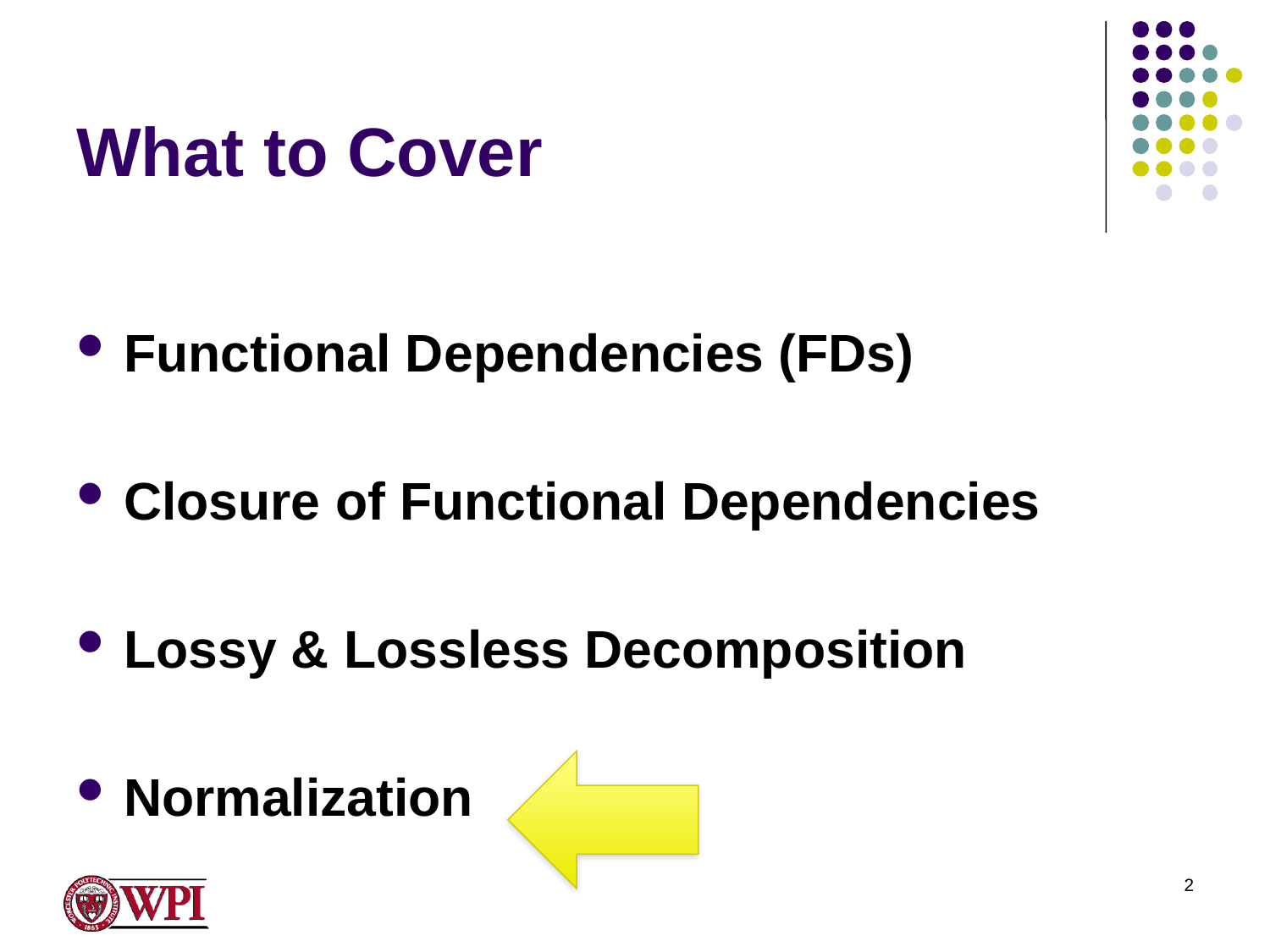

# What to Cover

Functional Dependencies (FDs)

Closure of Functional Dependencies

Lossy & Lossless Decomposition

Normalization

2